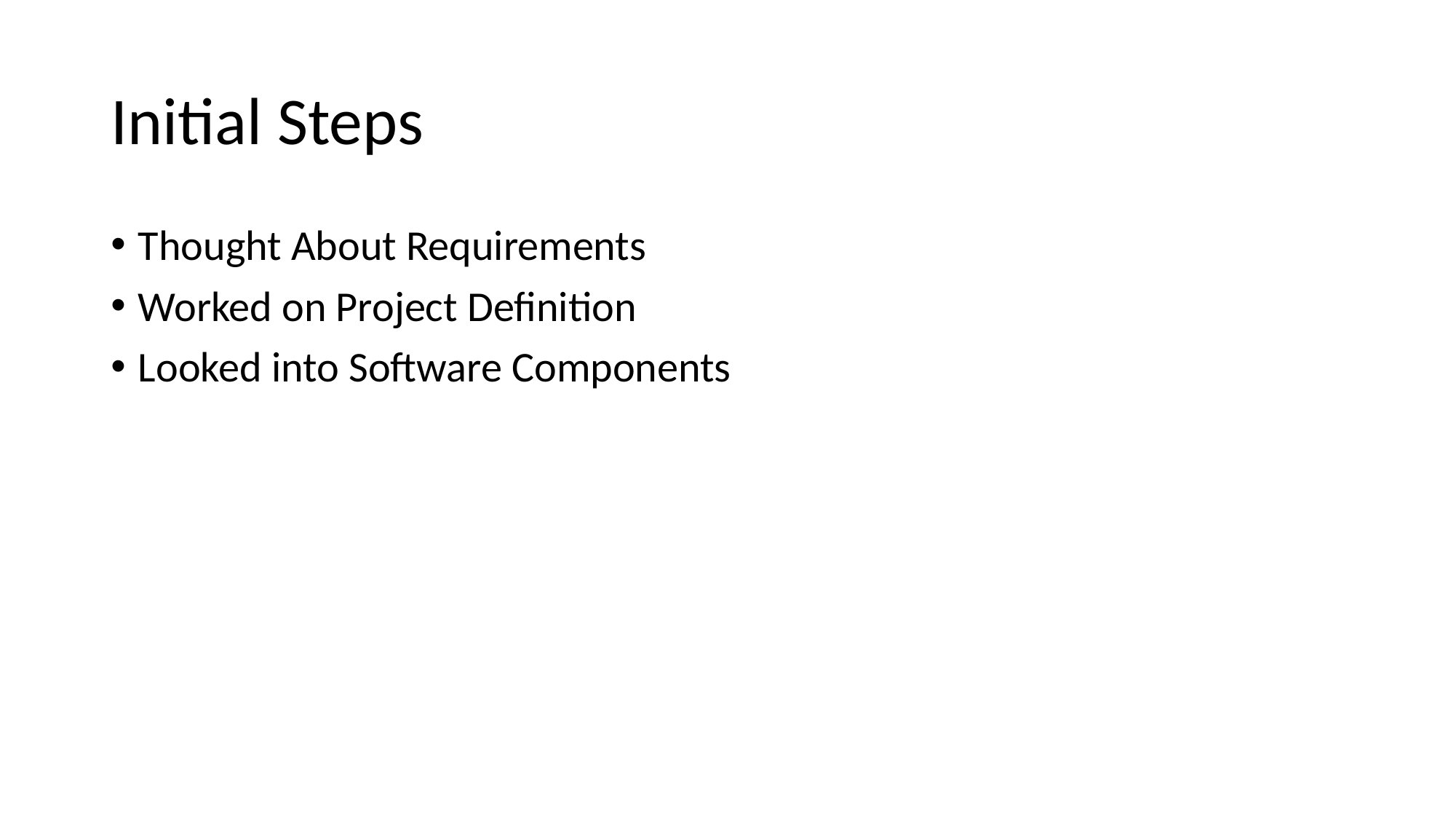

# Initial Steps
Thought About Requirements
Worked on Project Definition
Looked into Software Components